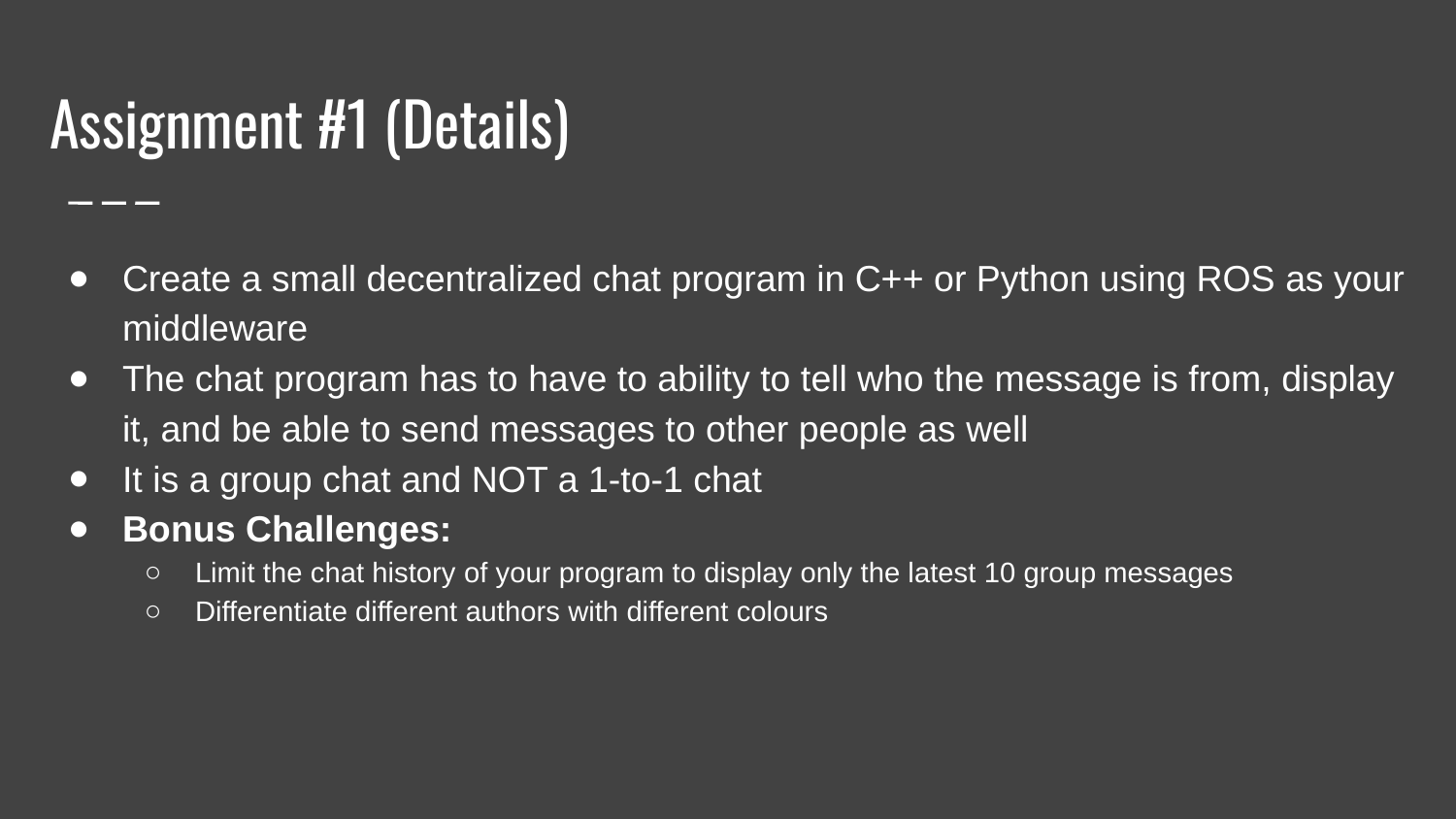

# Assignment #1 (Details)
Create a small decentralized chat program in C++ or Python using ROS as your middleware
The chat program has to have to ability to tell who the message is from, display it, and be able to send messages to other people as well
It is a group chat and NOT a 1-to-1 chat
Bonus Challenges:
Limit the chat history of your program to display only the latest 10 group messages
Differentiate different authors with different colours